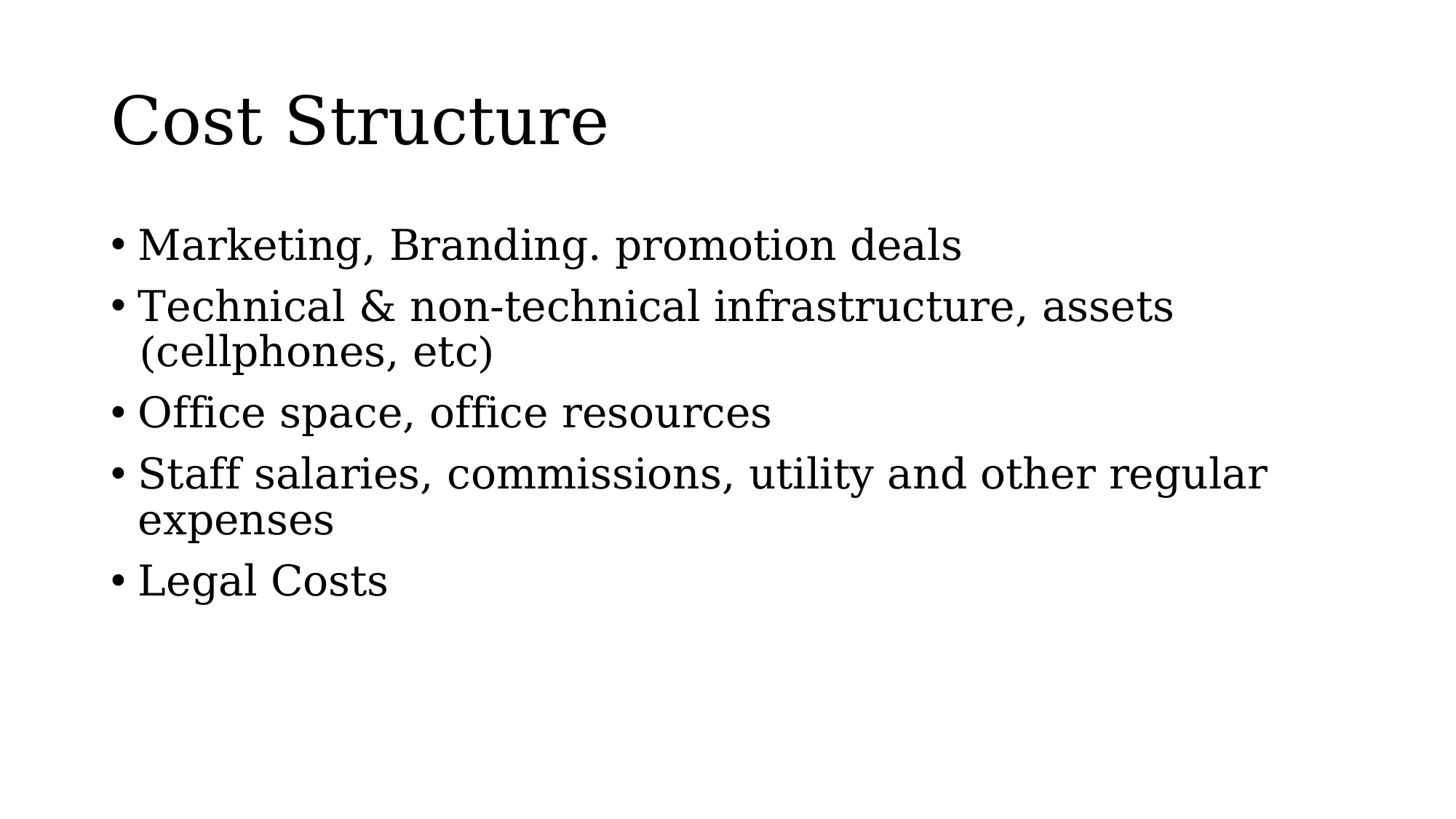

# Cost Structure
Marketing, Branding. promotion deals
Technical & non-technical infrastructure, assets (cellphones, etc)
Office space, office resources
Staff salaries, commissions, utility and other regular expenses
Legal Costs​